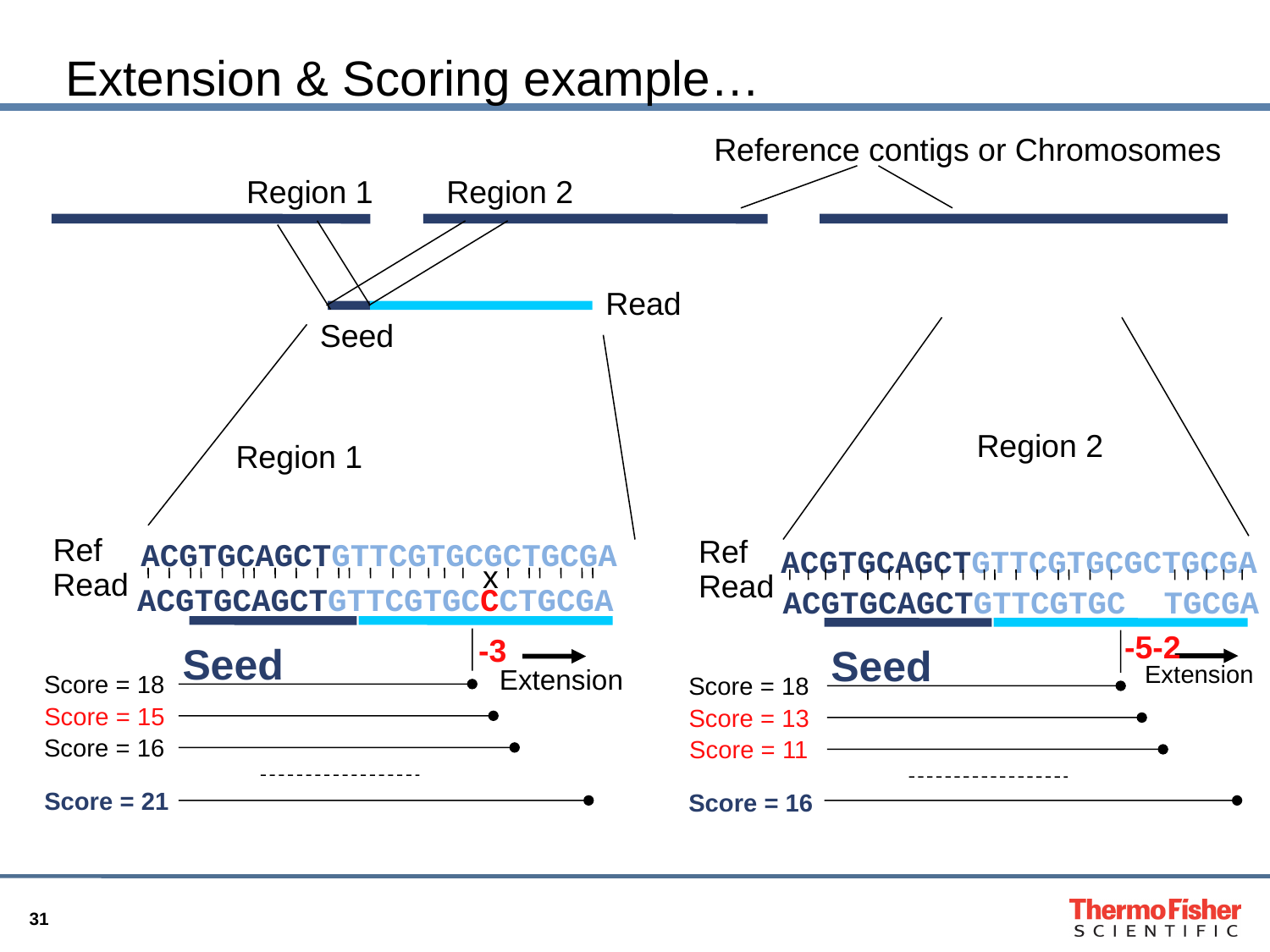

Extension & Scoring example…
Reference contigs or Chromosomes
Region 1
Region 2

Read

Seed

Region 2
Region 1
Ref
Ref
ACGTGCAGCTGTTCGTGCGCTGCGA
ACGTGCAGCTGTTCGTGCGCTGCGA
x
Read
Read

ACGTGCAGCTGTTCGTGCCCTGCGA
ACGTGCAGCTGTTCGTGC  TGCGA

-5-2

-3

Seed
Seed
Extension
Extension

Score = 18
Score = 18

Score = 15
Score = 13

Score = 16
Score = 11

Score = 21
Score = 16